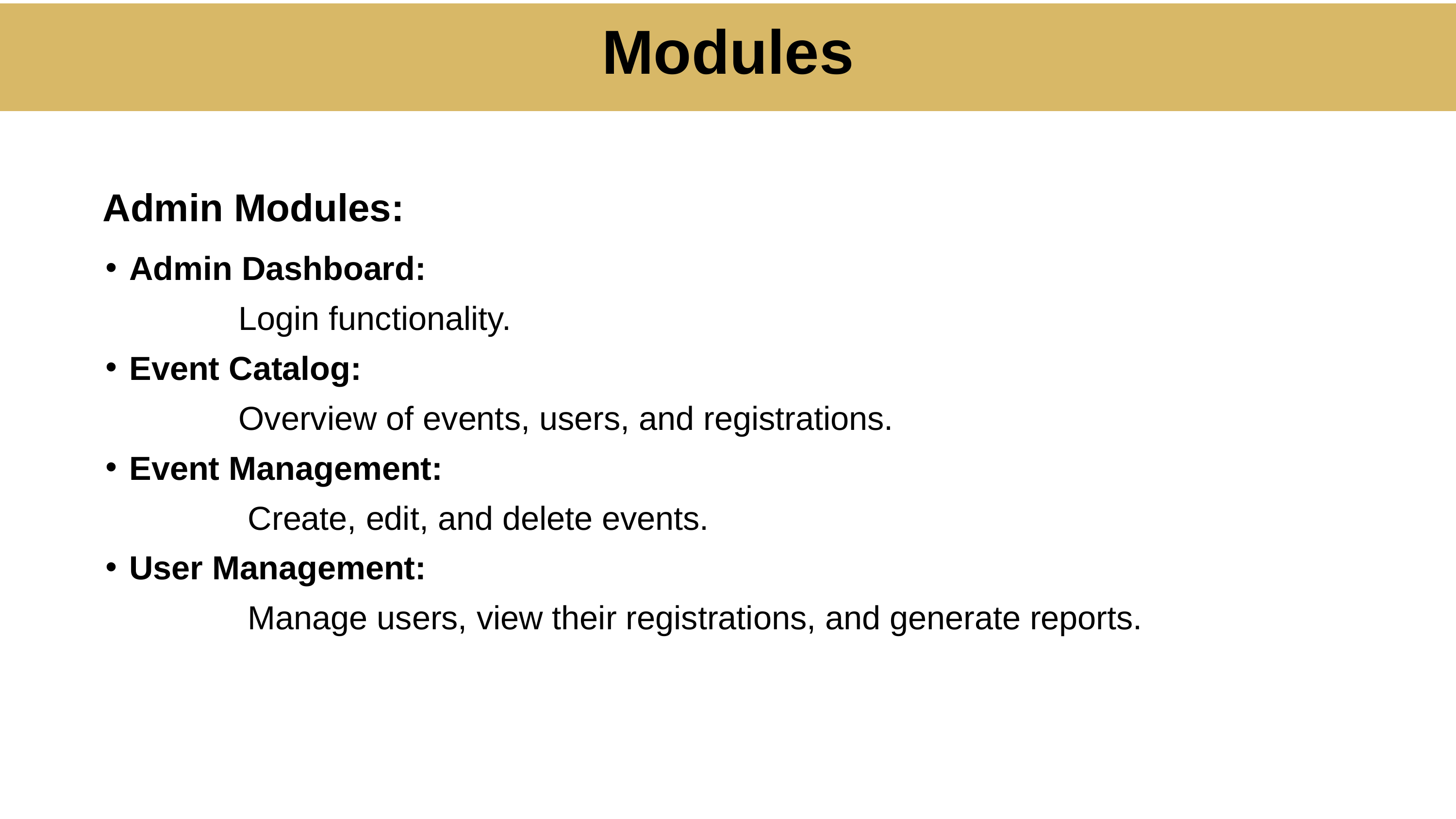

Modules
Admin Modules:
Admin Dashboard:
                 Login functionality.
Event Catalog:
                 Overview of events, users, and registrations.
Event Management:
                  Create, edit, and delete events.
User Management:
                  Manage users, view their registrations, and generate reports.